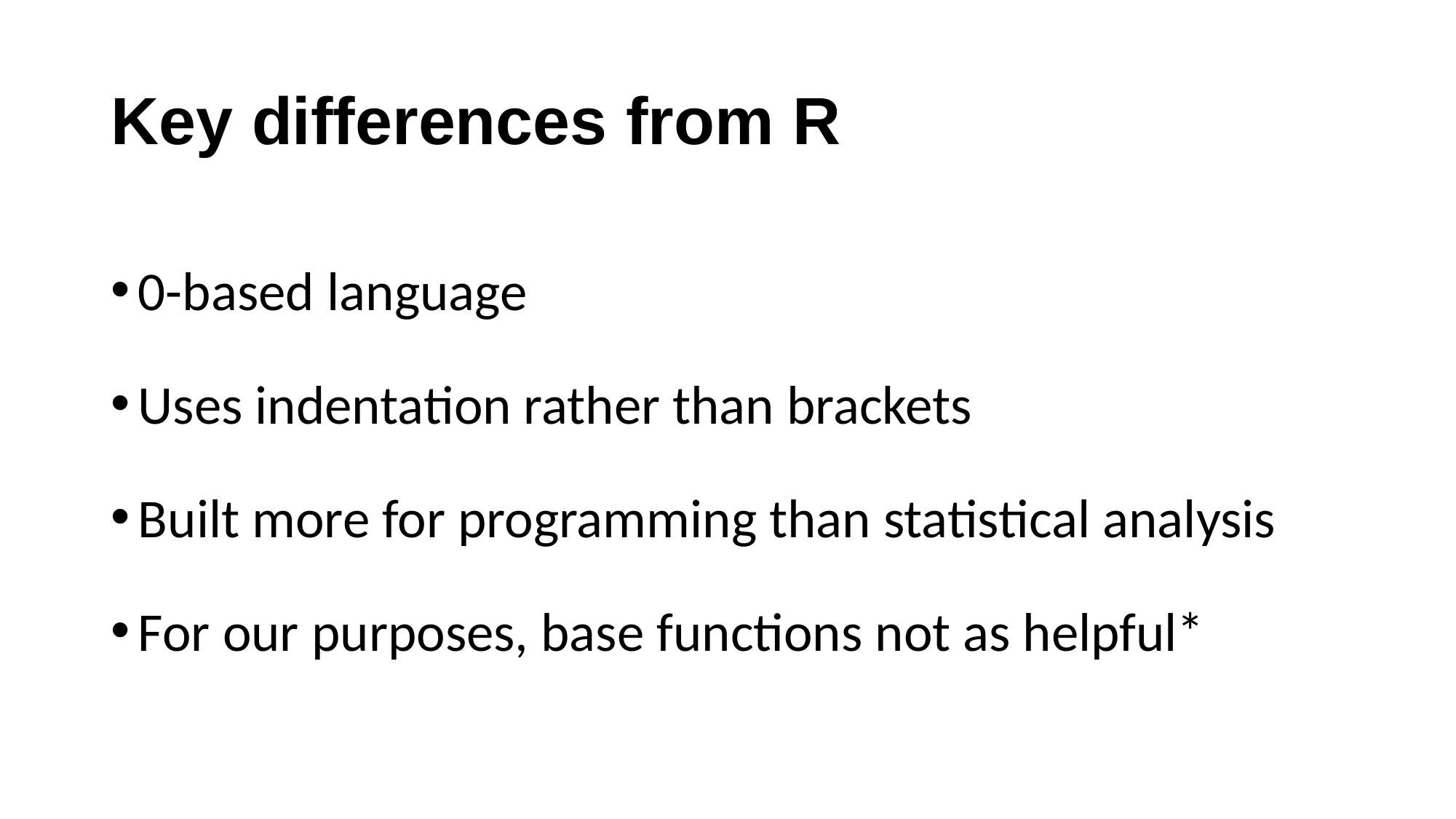

# Key differences from R
0-based language
Uses indentation rather than brackets
Built more for programming than statistical analysis
For our purposes, base functions not as helpful*